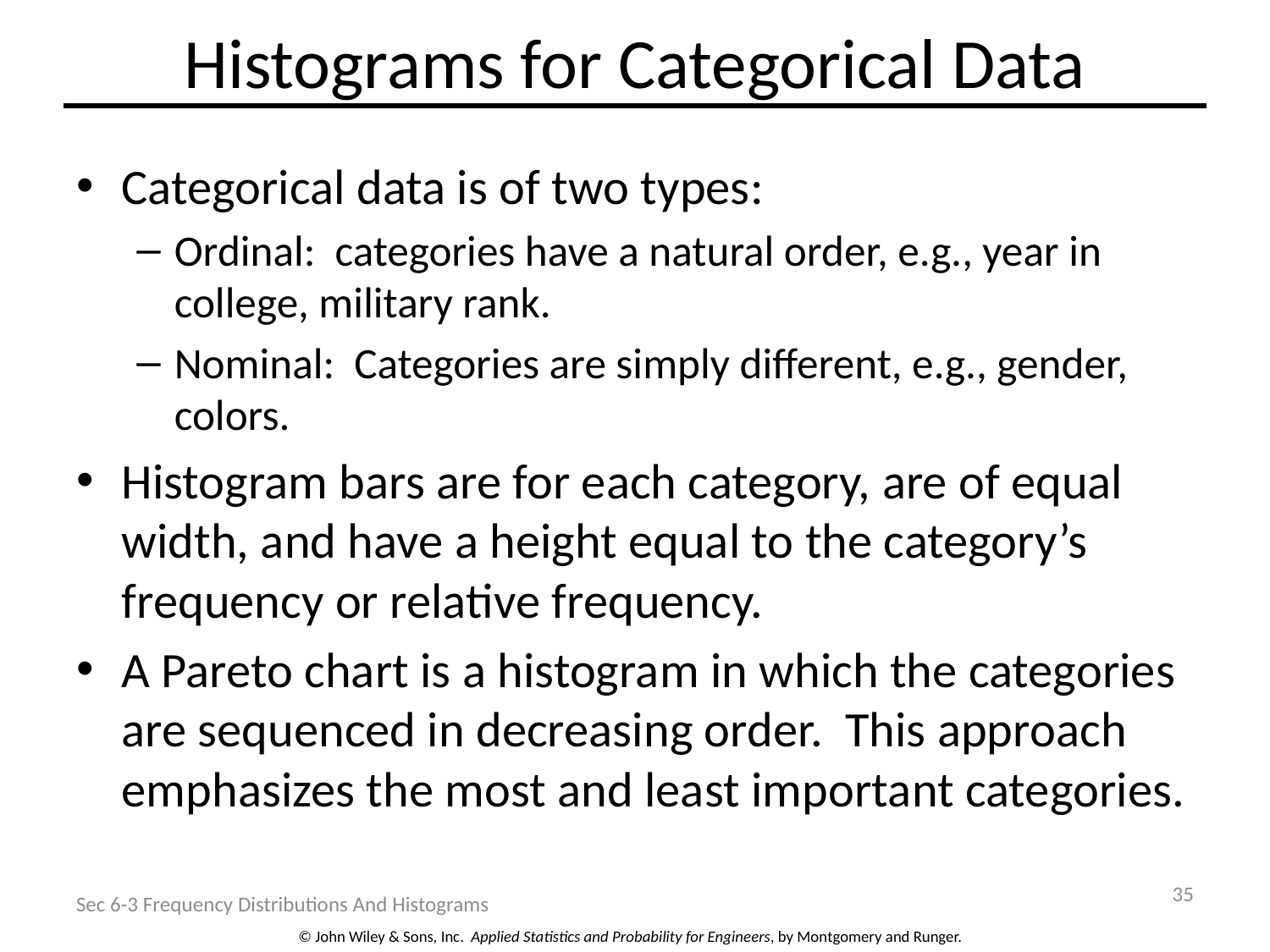

# Histograms for Categorical Data
Categorical data is of two types:
Ordinal:  categories have a natural order, e.g., year in college, military rank.
Nominal:  Categories are simply different, e.g., gender, colors.
Histogram bars are for each category, are of equal width, and have a height equal to the category’s frequency or relative frequency.
A Pareto chart is a histogram in which the categories are sequenced in decreasing order.  This approach emphasizes the most and least important categories.
35
Sec 6-3 Frequency Distributions And Histograms